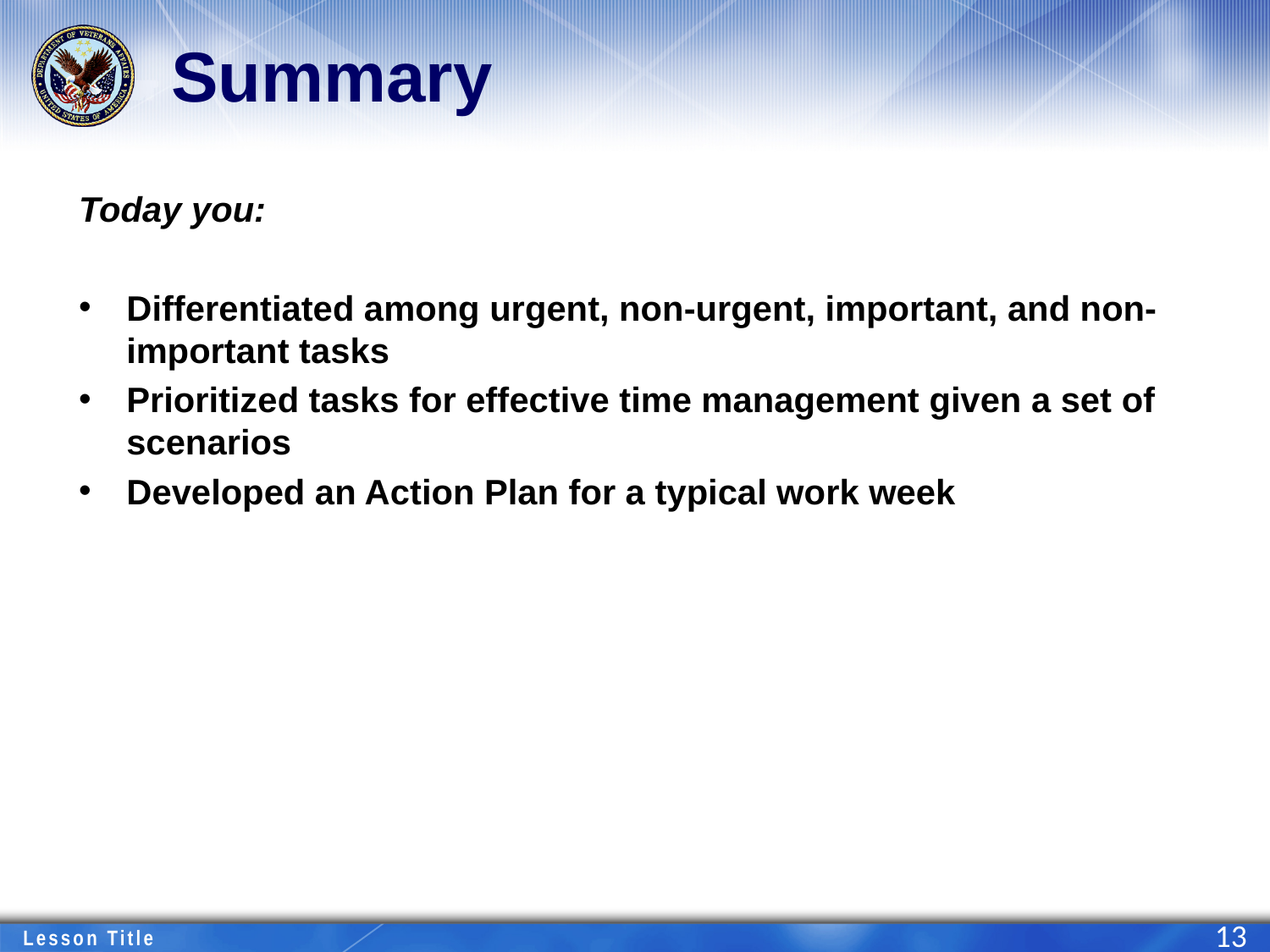

# Summary

Today you:

Differentiated among urgent, non-urgent, important, and non-important tasks
Prioritized tasks for effective time management given a set of scenarios
Developed an Action Plan for a typical work week
13
Lesson Title